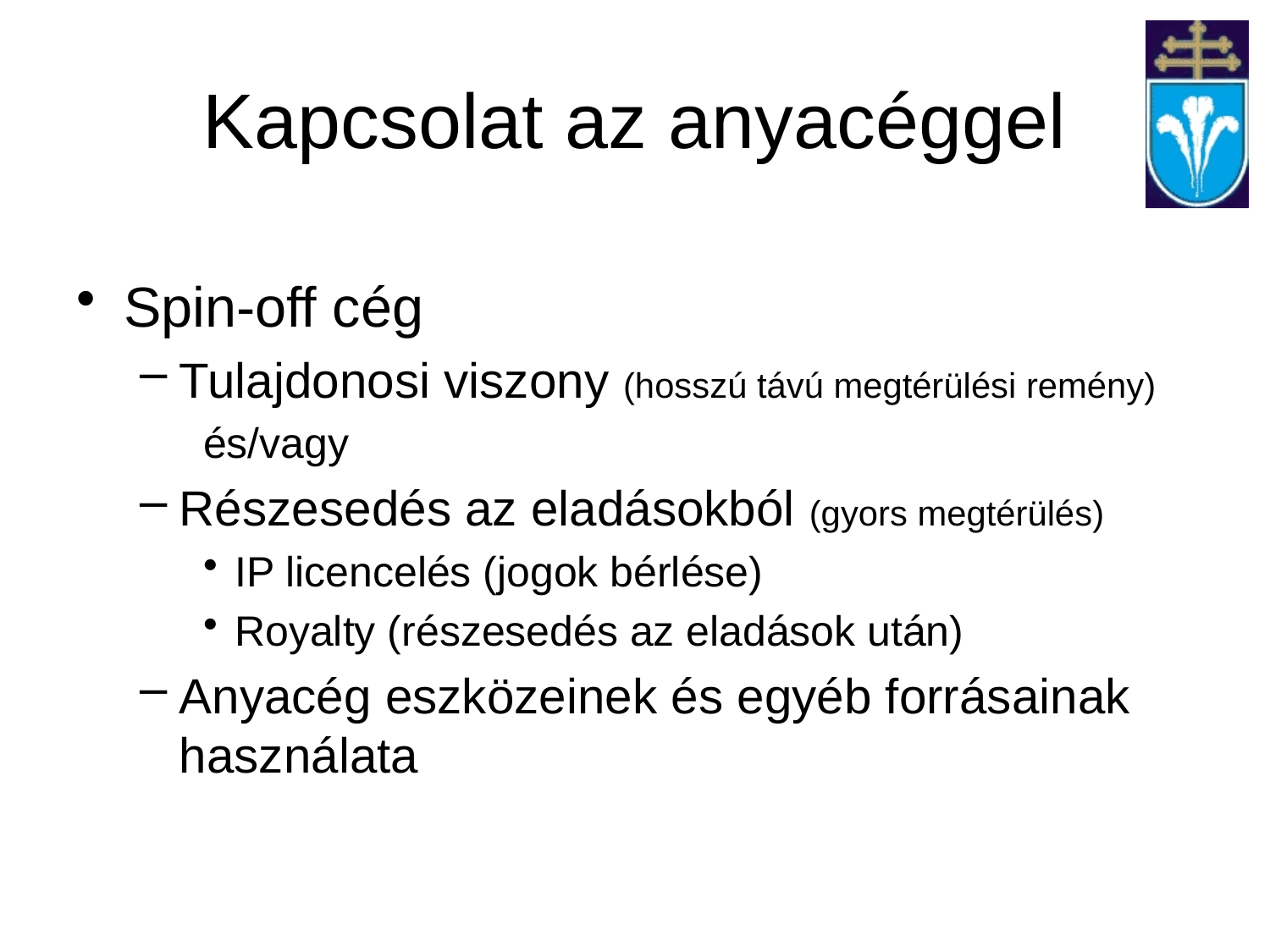

# Kapcsolat az anyacéggel
Spin-off cég
Tulajdonosi viszony (hosszú távú megtérülési remény)
és/vagy
Részesedés az eladásokból (gyors megtérülés)
IP licencelés (jogok bérlése)
Royalty (részesedés az eladások után)
Anyacég eszközeinek és egyéb forrásainak használata